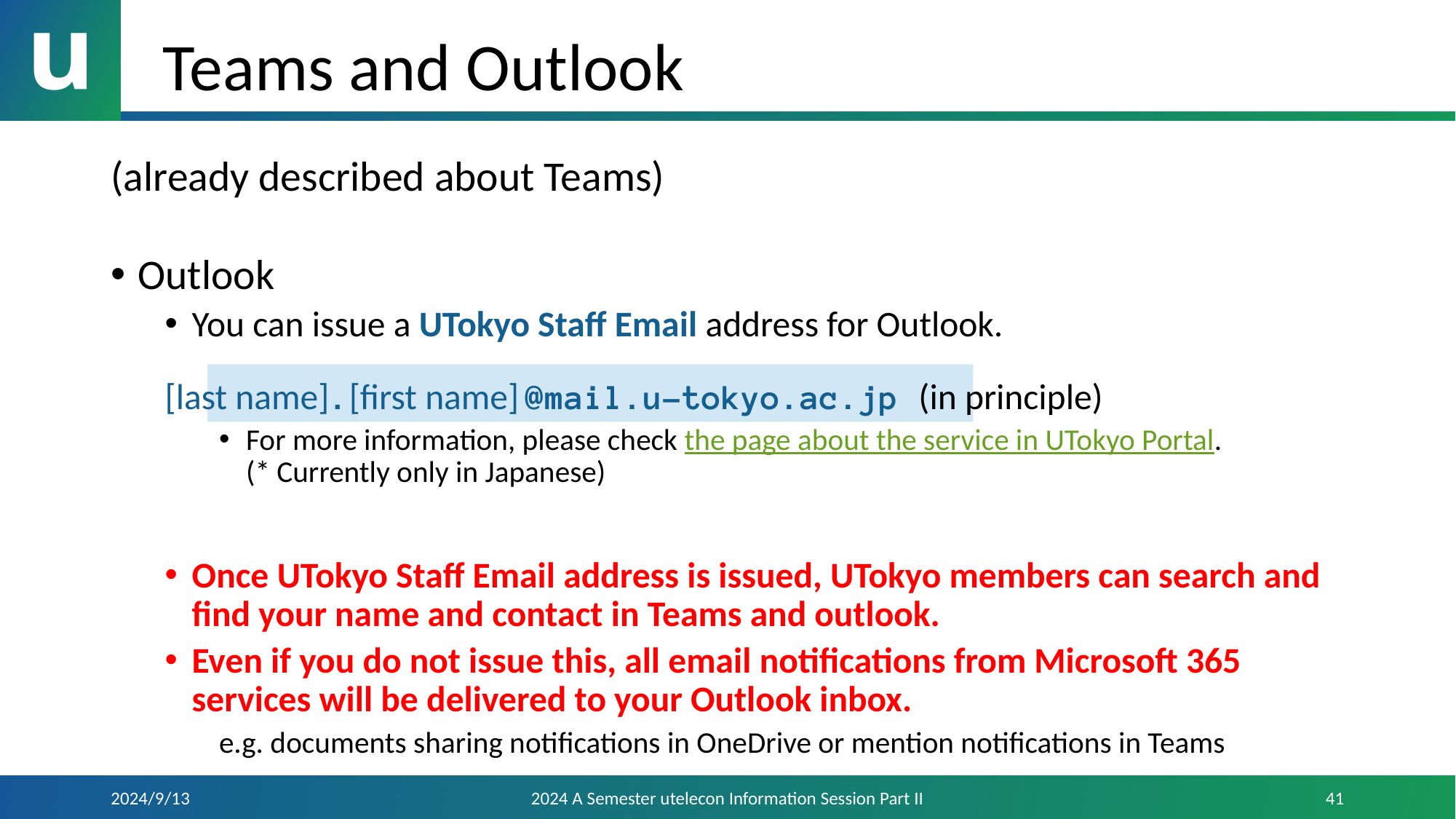

# Teams and Outlook
(already described about Teams)

Outlook
You can issue a UTokyo Staff Email address for Outlook.
	[last name].[first name] @mail.u-tokyo.ac.jp (in principle)
For more information, please check the page about the service in UTokyo Portal.
(* Currently only in Japanese)

Once UTokyo Staff Email address is issued, UTokyo members can search and find your name and contact in Teams and outlook.
Even if you do not issue this, all email notifications from Microsoft 365 services will be delivered to your Outlook inbox.
e.g. documents sharing notifications in OneDrive or mention notifications in Teams

2024/9/13
2024 A Semester utelecon Information Session Part II
41